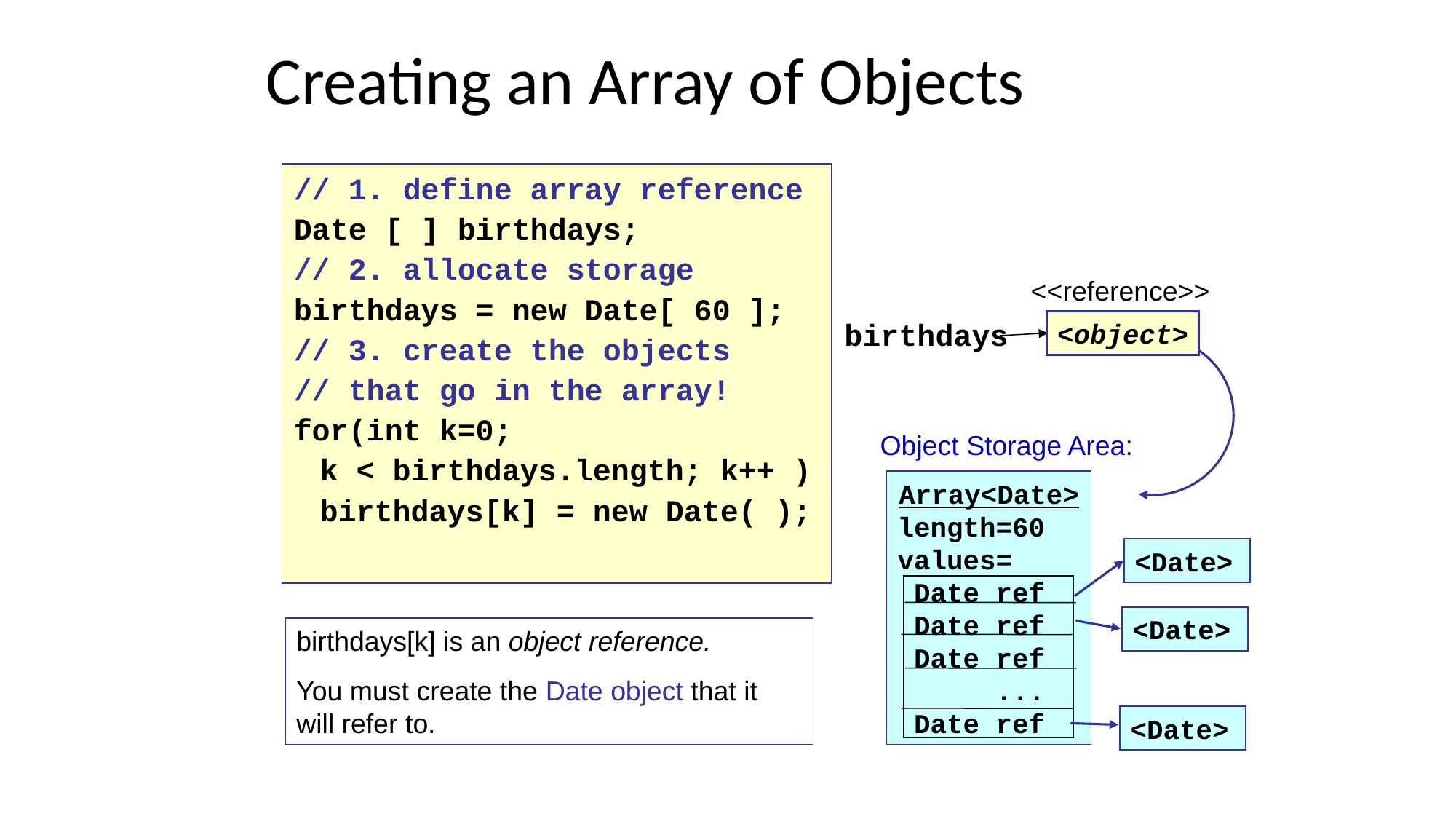

Creating an Array of Objects
// 1. define array reference
Date [ ] birthdays;
// 2. allocate storage
birthdays = new Date[ 60 ];
// 3. create the objects
// that go in the array!
for(int k=0;
	k < birthdays.length; k++ )
	birthdays[k] = new Date( );
<<reference>>

birthdays
<object>

Object Storage Area:
Array<Date>
length=60
values=
 Date ref
 Date ref
 Date ref
      ...
 Date ref
<Date>

<Date>
birthdays[k] is an object reference.
You must create the Date object that it will refer to.

<Date>